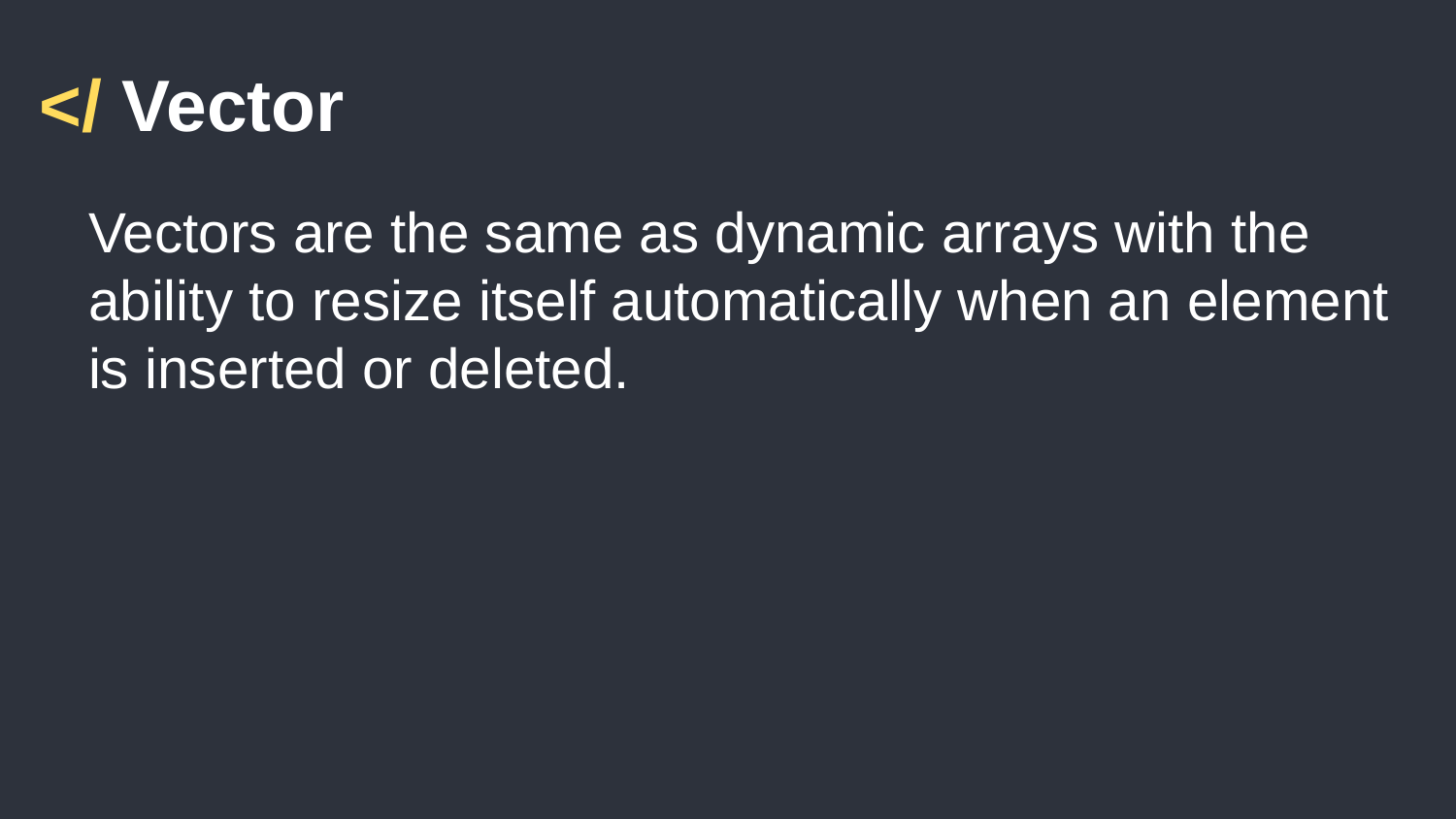

</ Vector
Vectors are the same as dynamic arrays with the ability to resize itself automatically when an element is inserted or deleted.